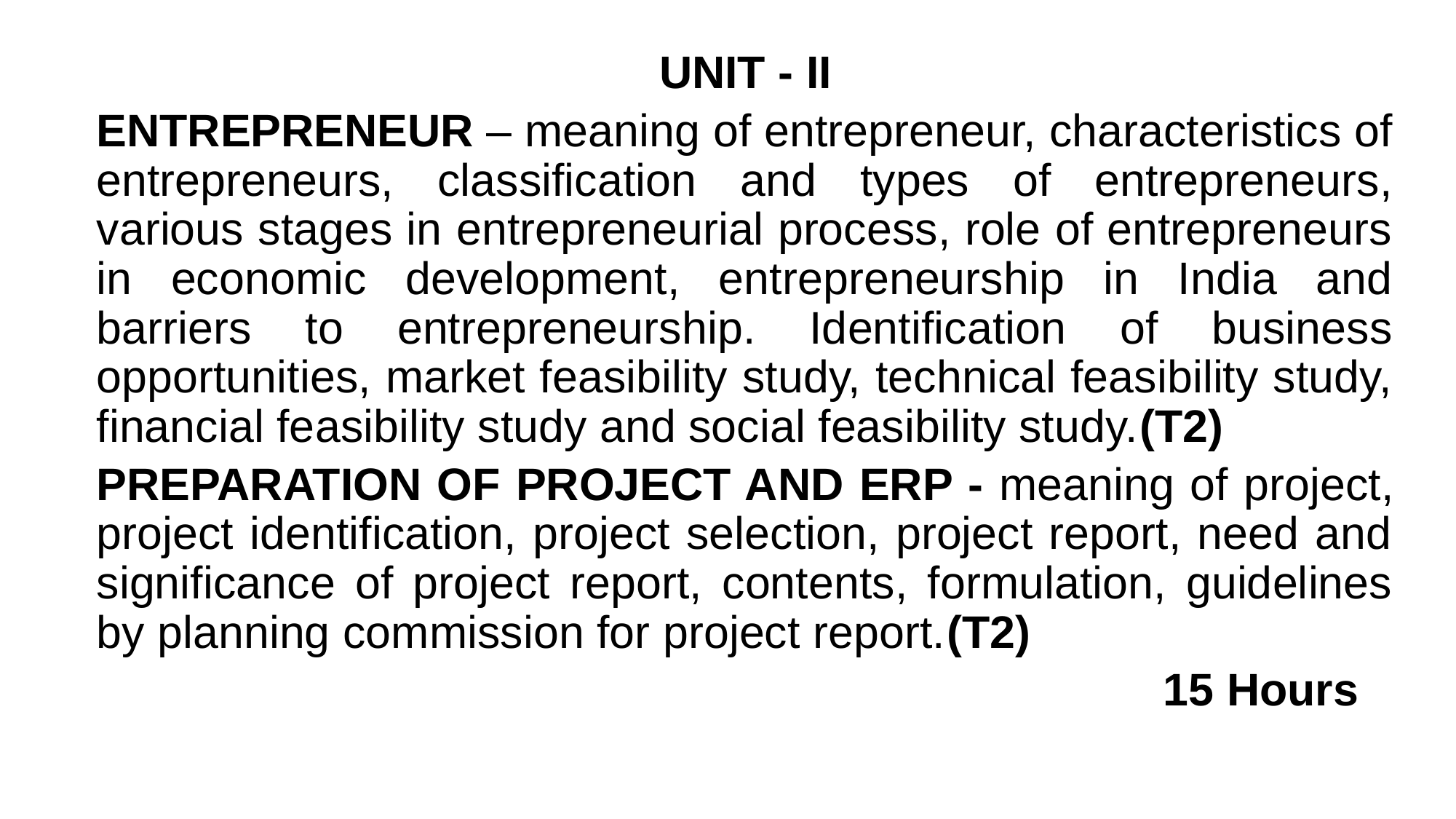

UNIT - II
ENTREPRENEUR – meaning of entrepreneur, characteristics of entrepreneurs, classification and types of entrepreneurs, various stages in entrepreneurial process, role of entrepreneurs in economic development, entrepreneurship in India and barriers to entrepreneurship. Identification of business opportunities, market feasibility study, technical feasibility study, financial feasibility study and social feasibility study.(T2)
PREPARATION OF PROJECT AND ERP - meaning of project, project identification, project selection, project report, need and significance of project report, contents, formulation, guidelines by planning commission for project report.(T2)
                                                                                 15 Hours